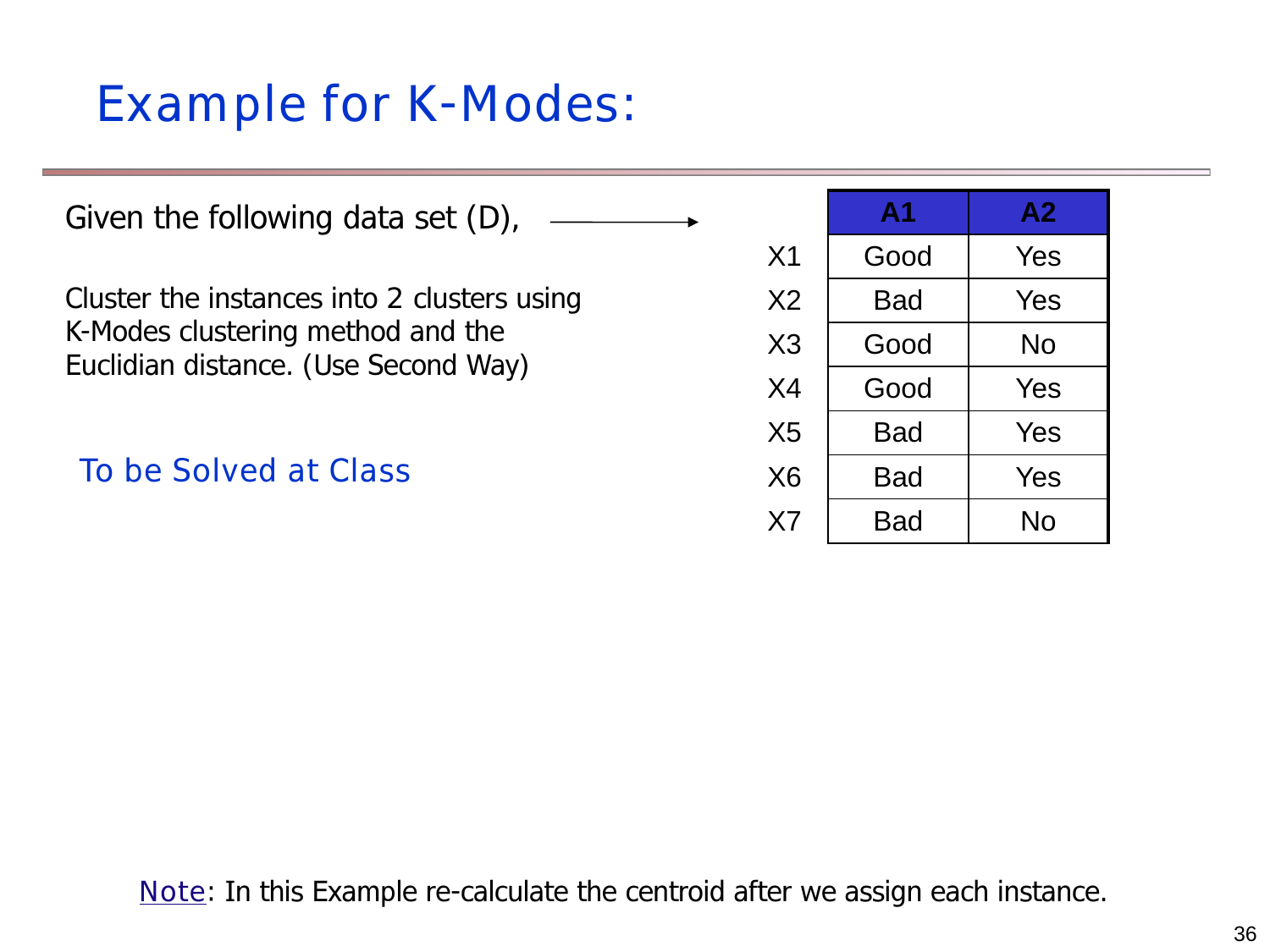

# Example for K-Modes:
Given the following data set (D),

Cluster the instances into 2 clusters using K-Modes clustering method and the Euclidian distance. (Use Second Way)

|  | A1 | A2 |
| --- | --- | --- |
| X1 | Good | Yes |
| X2 | Bad | Yes |
| X3 | Good | No |
| X4 | Good | Yes |
| X5 | Bad | Yes |
| X6 | Bad | Yes |
| X7 | Bad | No |

To be Solved at Class
Note: In this Example re-calculate the centroid after we assign each instance.
36